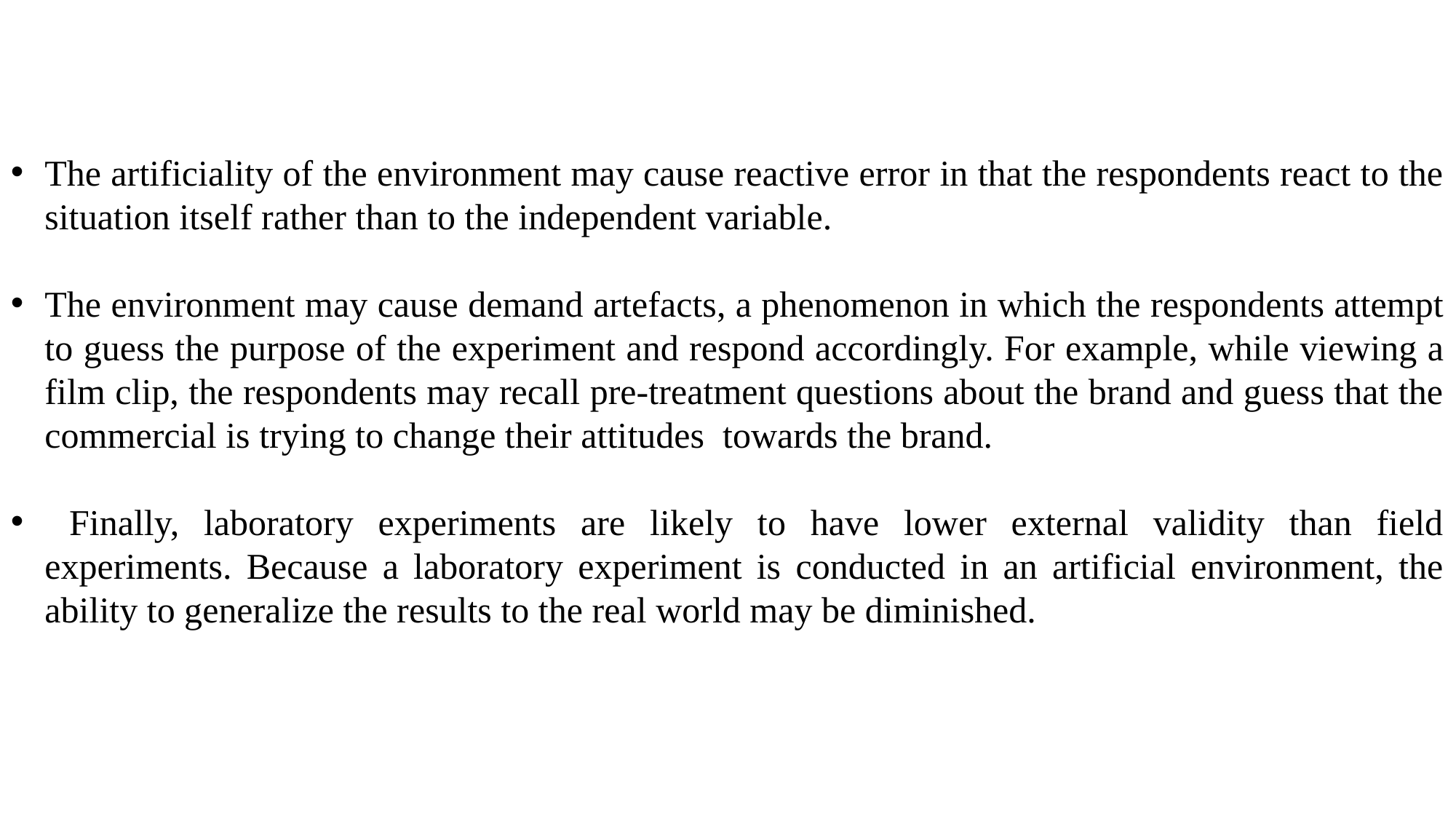

The artificiality of the environment may cause reactive error in that the respondents react to the situation itself rather than to the independent variable.

The environment may cause demand artefacts, a phenomenon in which the respondents attempt to guess the purpose of the experiment and respond accordingly. For example, while viewing a film clip, the respondents may recall pre-treatment questions about the brand and guess that the commercial is trying to change their attitudes  towards the brand.

 Finally, laboratory experiments are likely to have lower external validity than field experiments. Because a laboratory experiment is conducted in an artificial environment, the ability to generalize the results to the real world may be diminished.